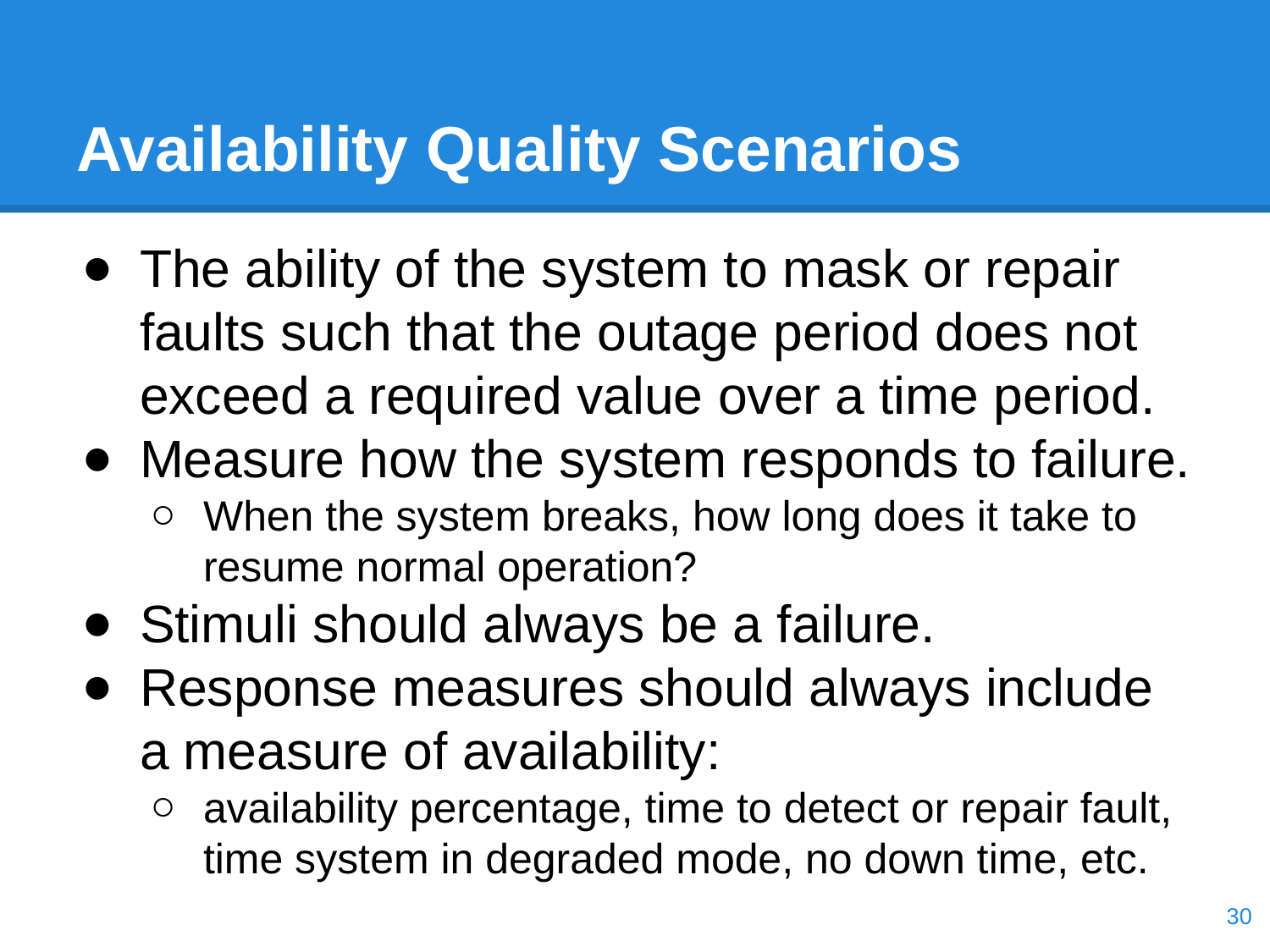

# Availability Quality Scenarios
The ability of the system to mask or repair faults such that the outage period does not exceed a required value over a time period.
Measure how the system responds to failure.
When the system breaks, how long does it take to resume normal operation?
Stimuli should always be a failure.
Response measures should always include a measure of availability:
availability percentage, time to detect or repair fault, time system in degraded mode, no down time, etc.
30